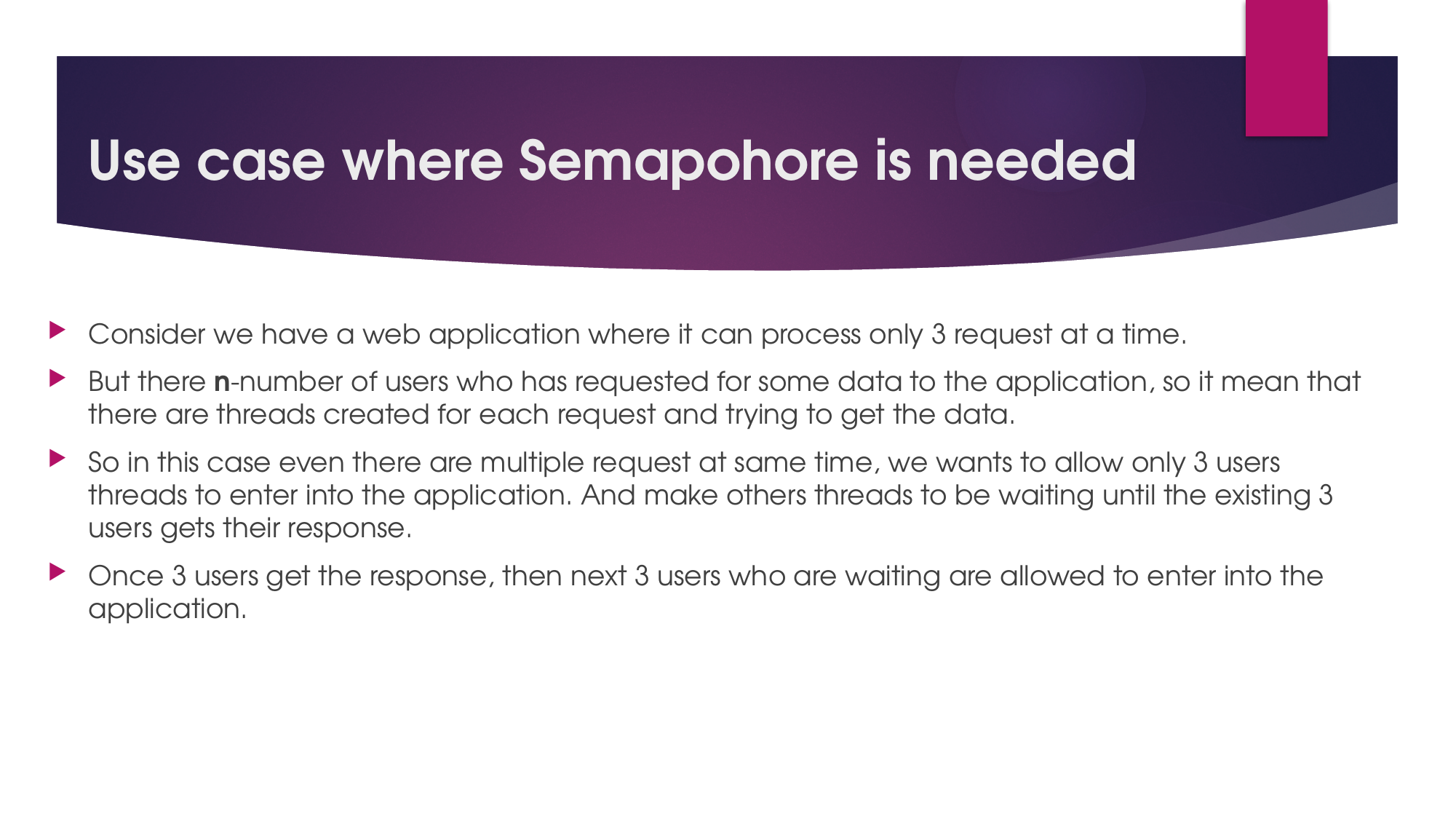

# Use case where Semapohore is needed
Consider we have a web application where it can process only 3 request at a time.
But there n-number of users who has requested for some data to the application, so it mean that there are threads created for each request and trying to get the data.
So in this case even there are multiple request at same time, we wants to allow only 3 users threads to enter into the application. And make others threads to be waiting until the existing 3 users gets their response.
Once 3 users get the response, then next 3 users who are waiting are allowed to enter into the application.